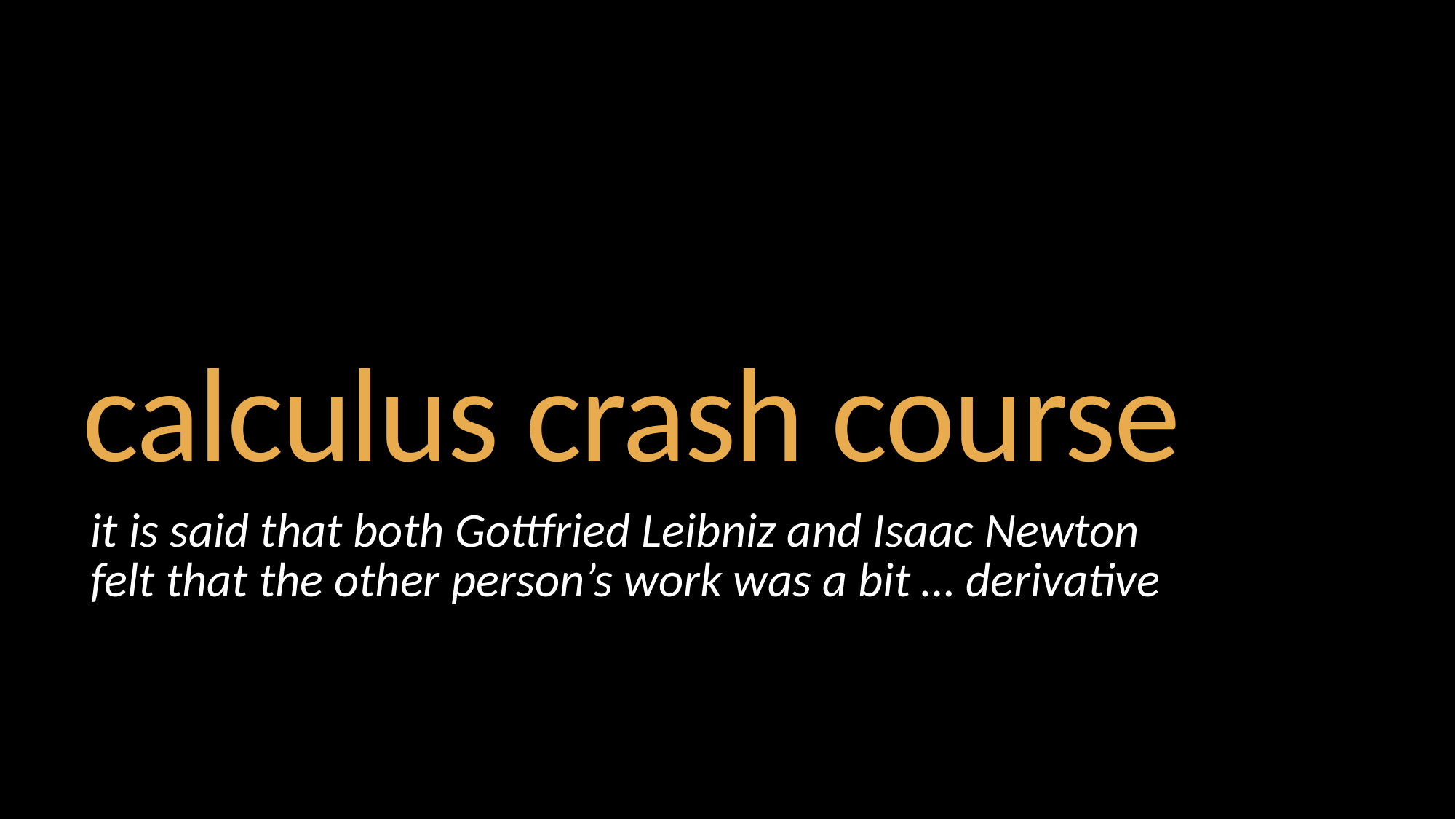

# calculus crash course
it is said that both Gottfried Leibniz and Isaac Newton felt that the other person’s work was a bit … derivative